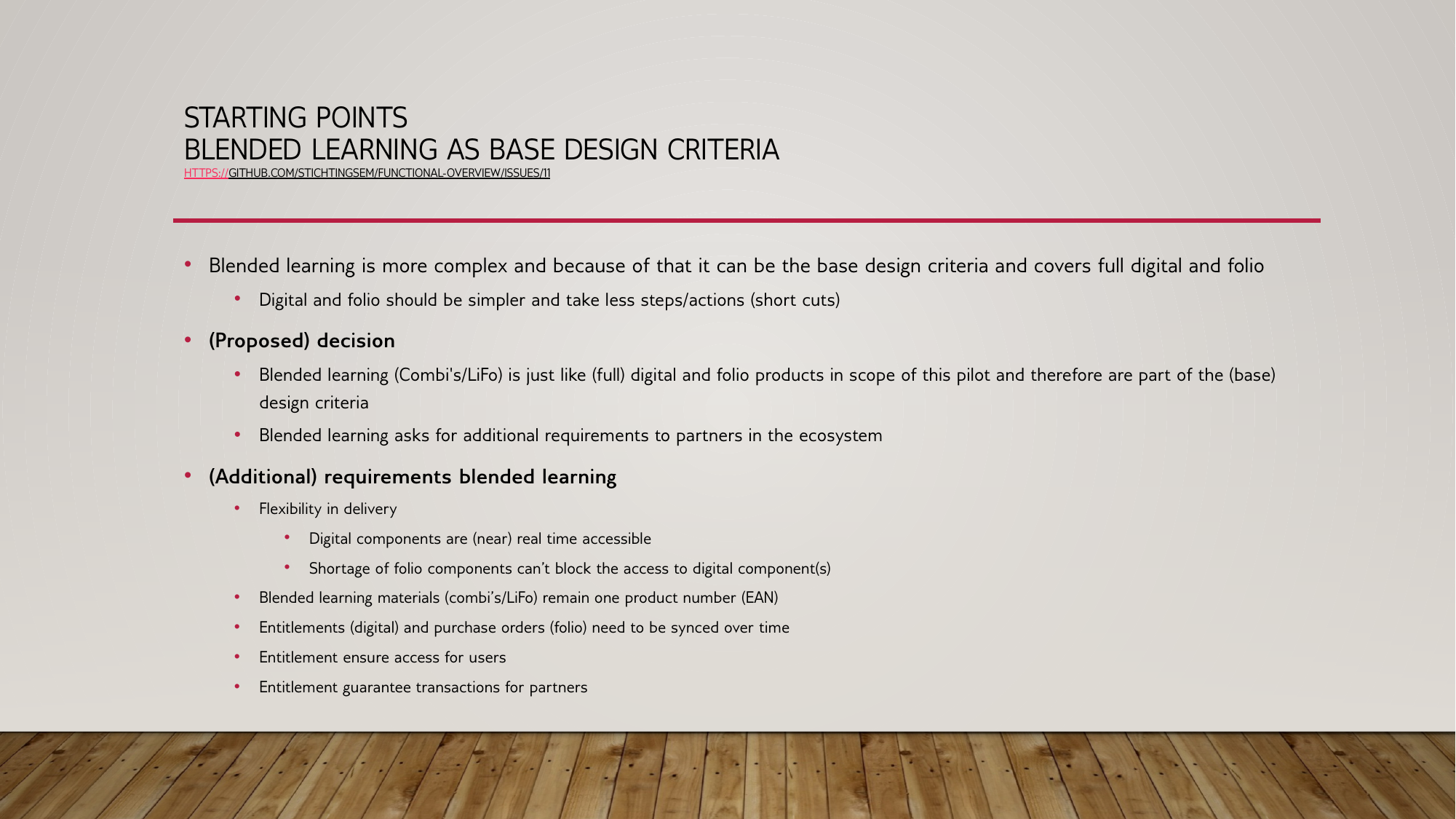

# Starting Points Blended learning as base design criteria https://github.com/stichtingsem/functional-overview/issues/11
Blended learning is more complex and because of that it can be the base design criteria and covers full digital and folio
Digital and folio should be simpler and take less steps/actions (short cuts)
(Proposed) decision
Blended learning (Combi's/LiFo) is just like (full) digital and folio products in scope of this pilot and therefore are part of the (base) design criteria
Blended learning asks for additional requirements to partners in the ecosystem
(Additional) requirements blended learning
Flexibility in delivery
Digital components are (near) real time accessible
Shortage of folio components can’t block the access to digital component(s)
Blended learning materials (combi’s/LiFo) remain one product number (EAN)
Entitlements (digital) and purchase orders (folio) need to be synced over time
Entitlement ensure access for users
Entitlement guarantee transactions for partners